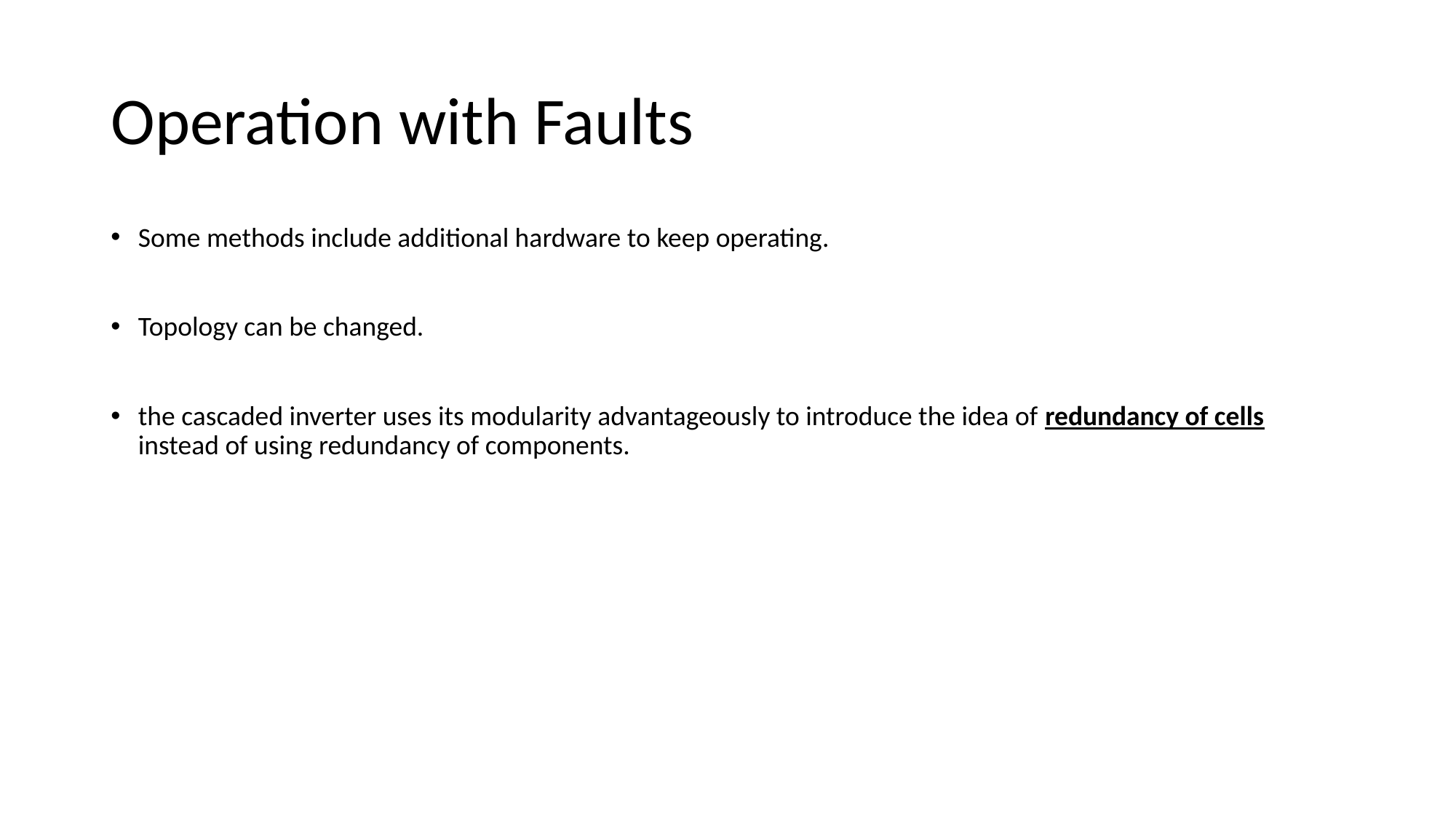

# Operation with Faults
Some methods include additional hardware to keep operating.

Topology can be changed.

the cascaded inverter uses its modularity advantageously to introduce the idea of redundancy of cells instead of using redundancy of components.